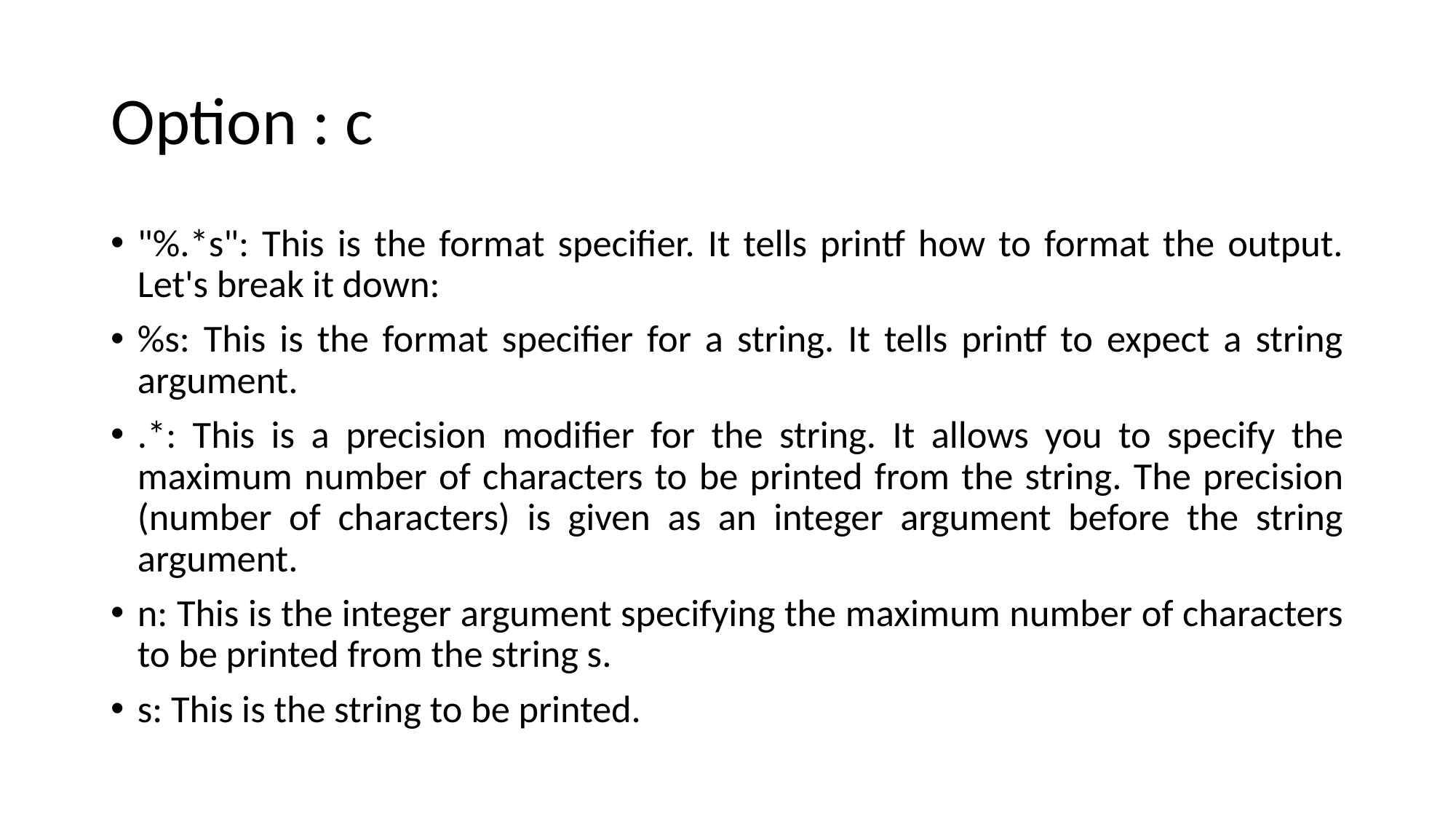

# Option : c
"%.*s": This is the format specifier. It tells printf how to format the output. Let's break it down:
%s: This is the format specifier for a string. It tells printf to expect a string argument.
.*: This is a precision modifier for the string. It allows you to specify the maximum number of characters to be printed from the string. The precision (number of characters) is given as an integer argument before the string argument.
n: This is the integer argument specifying the maximum number of characters to be printed from the string s.
s: This is the string to be printed.